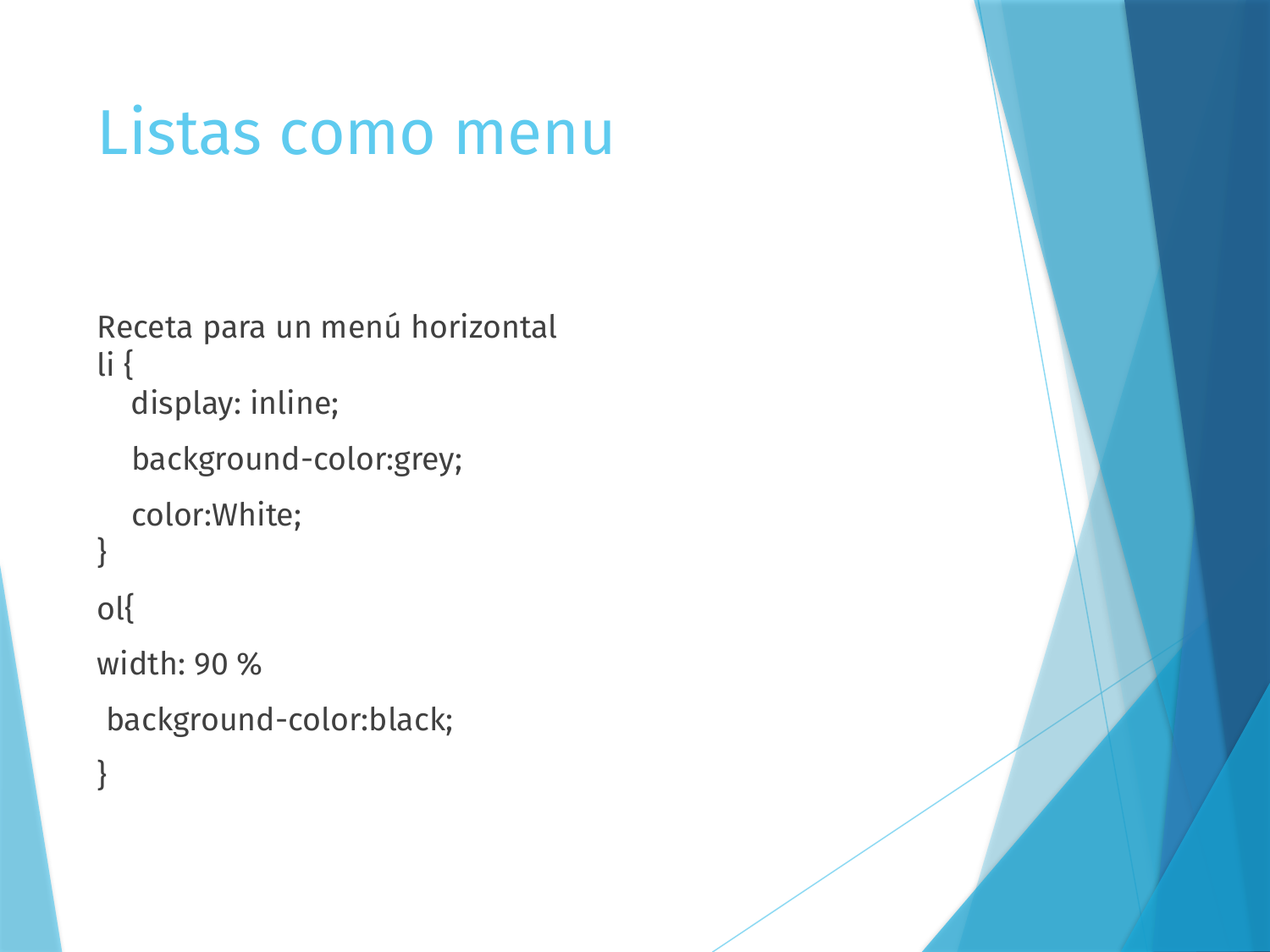

# Listas como menu
Receta para un menú horizontal
li {
    display: inline;
    background-color:grey;
    color:White;
}
ol{
width: 90 %
 background-color:black;
}